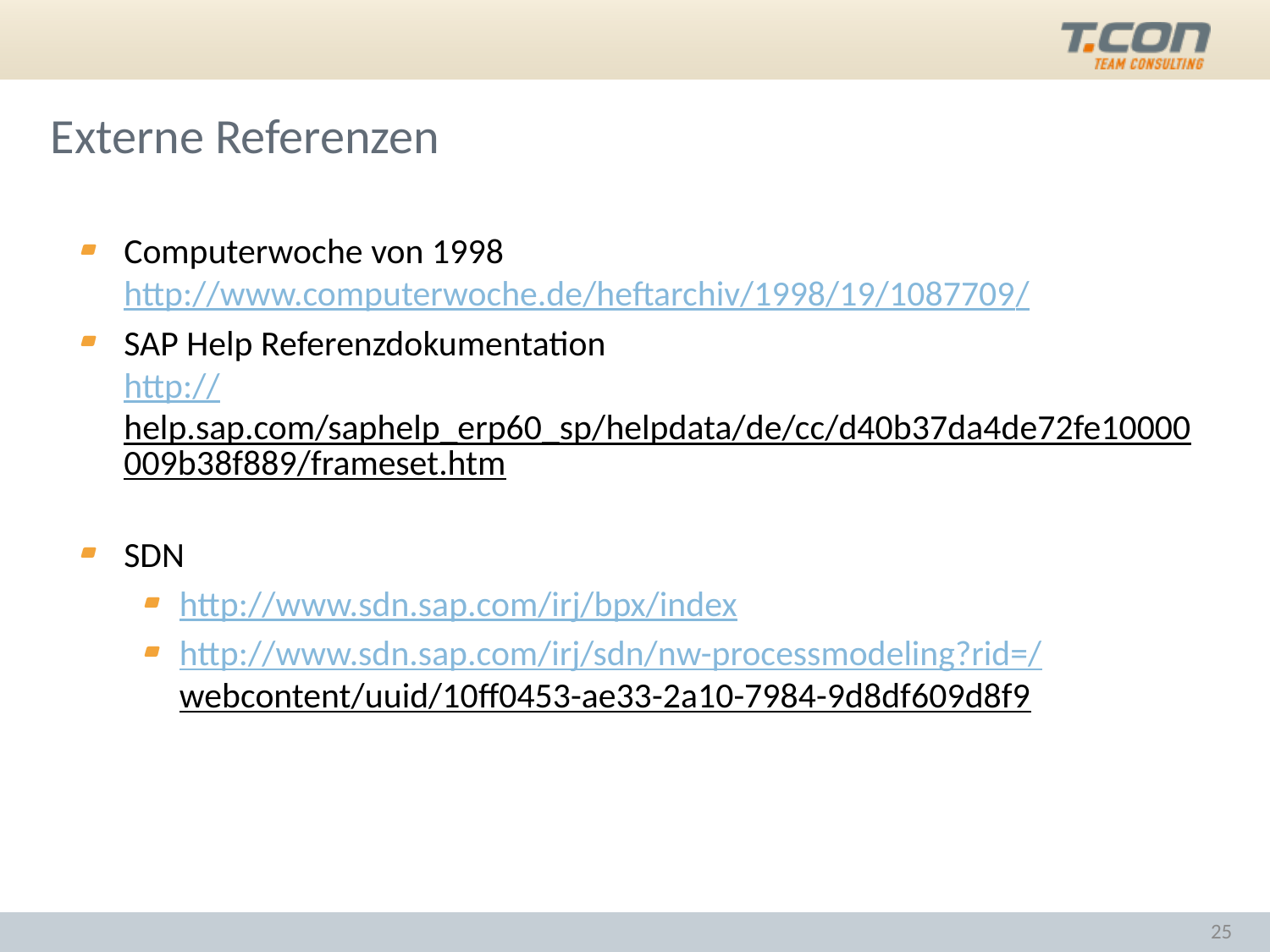

# Externe Referenzen
Computerwoche von 1998
http://www.computerwoche.de/heftarchiv/1998/19/1087709/
SAP Help Referenzdokumentation
http://help.sap.com/saphelp_erp60_sp/helpdata/de/cc/d40b37da4de72fe10000009b38f889/frameset.htm
SDN
http://www.sdn.sap.com/irj/bpx/index
http://www.sdn.sap.com/irj/sdn/nw-processmodeling?rid=/webcontent/uuid/10ff0453-ae33-2a10-7984-9d8df609d8f9

25